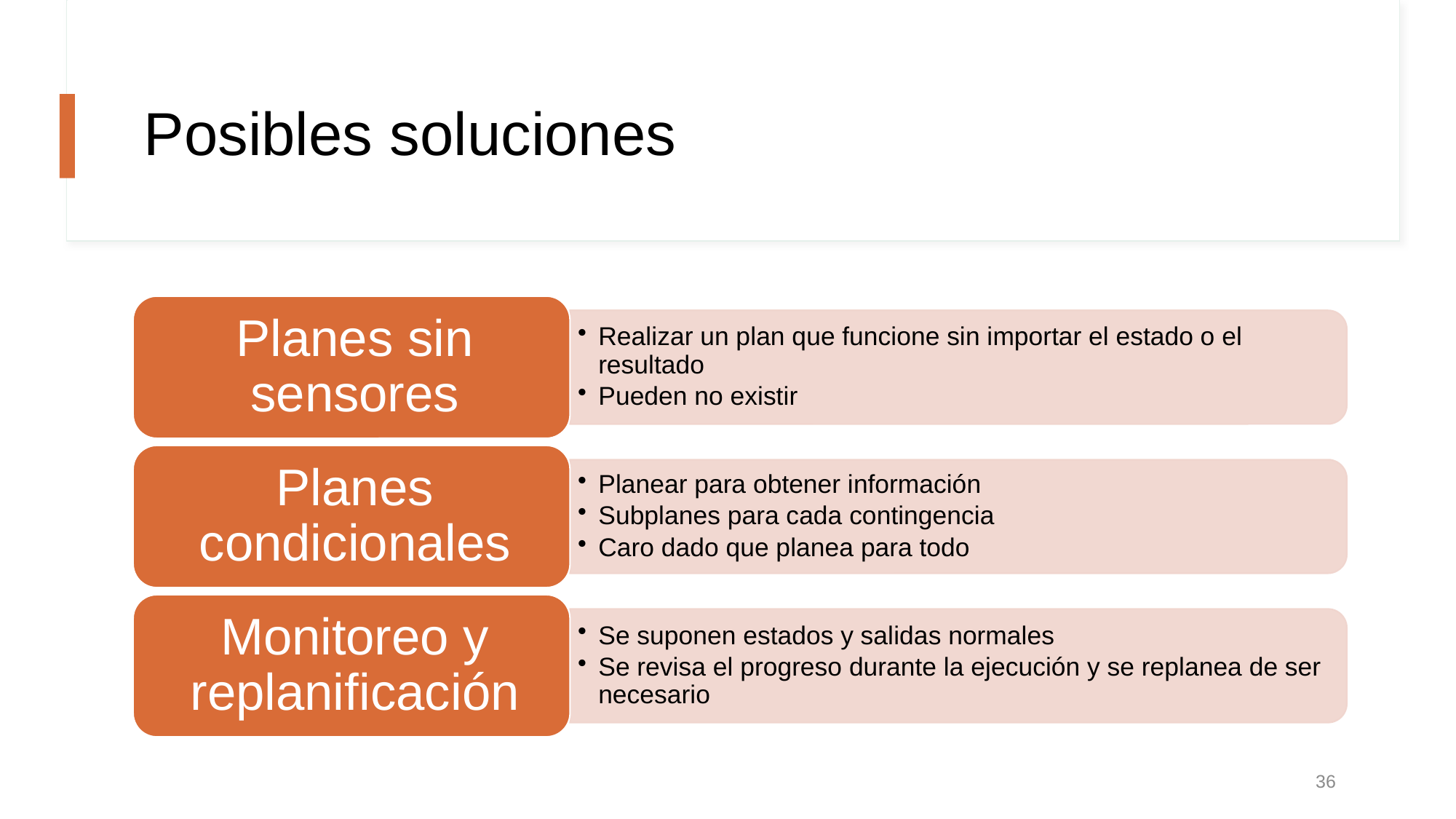

# Posibles soluciones
Realizar un plan que funcione sin importar el estado o el resultado
Pueden no existir
Planes sin sensores
Planear para obtener información
Subplanes para cada contingencia
Caro dado que planea para todo
Planes condicionales
Se suponen estados y salidas normales
Se revisa el progreso durante la ejecución y se replanea de ser necesario
Monitoreo y replanificación
36